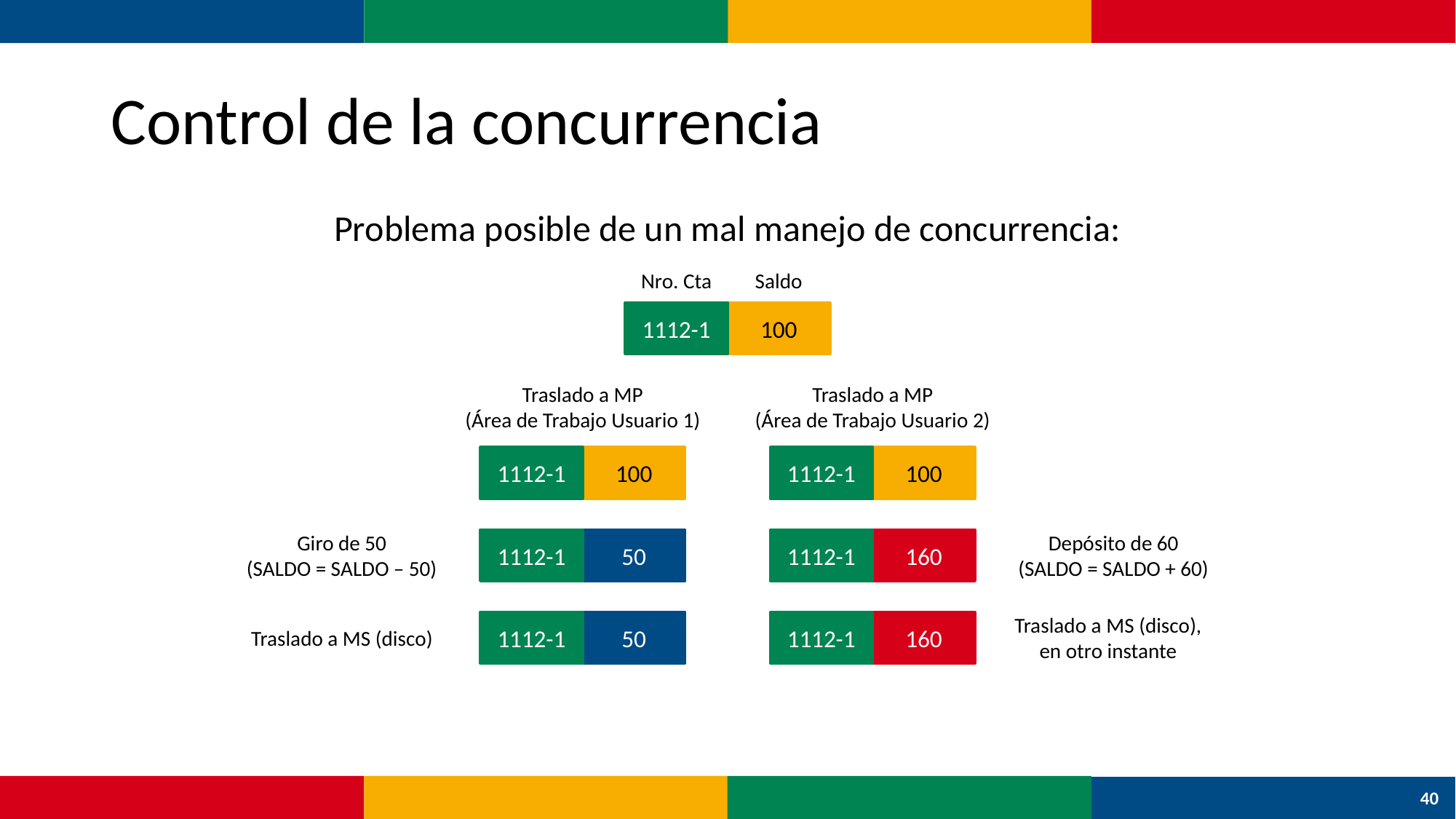

# Control de la concurrencia
Problema posible de un mal manejo de concurrencia:
Saldo
Nro. Cta
1112-1
100
Traslado a MP
(Área de Trabajo Usuario 1)
Traslado a MP
(Área de Trabajo Usuario 2)
1112-1
1112-1
100
100
Giro de 50
(SALDO = SALDO – 50)
Depósito de 60
(SALDO = SALDO + 60)
1112-1
1112-1
50
160
Traslado a MS (disco),
en otro instante
1112-1
1112-1
50
160
Traslado a MS (disco)
40